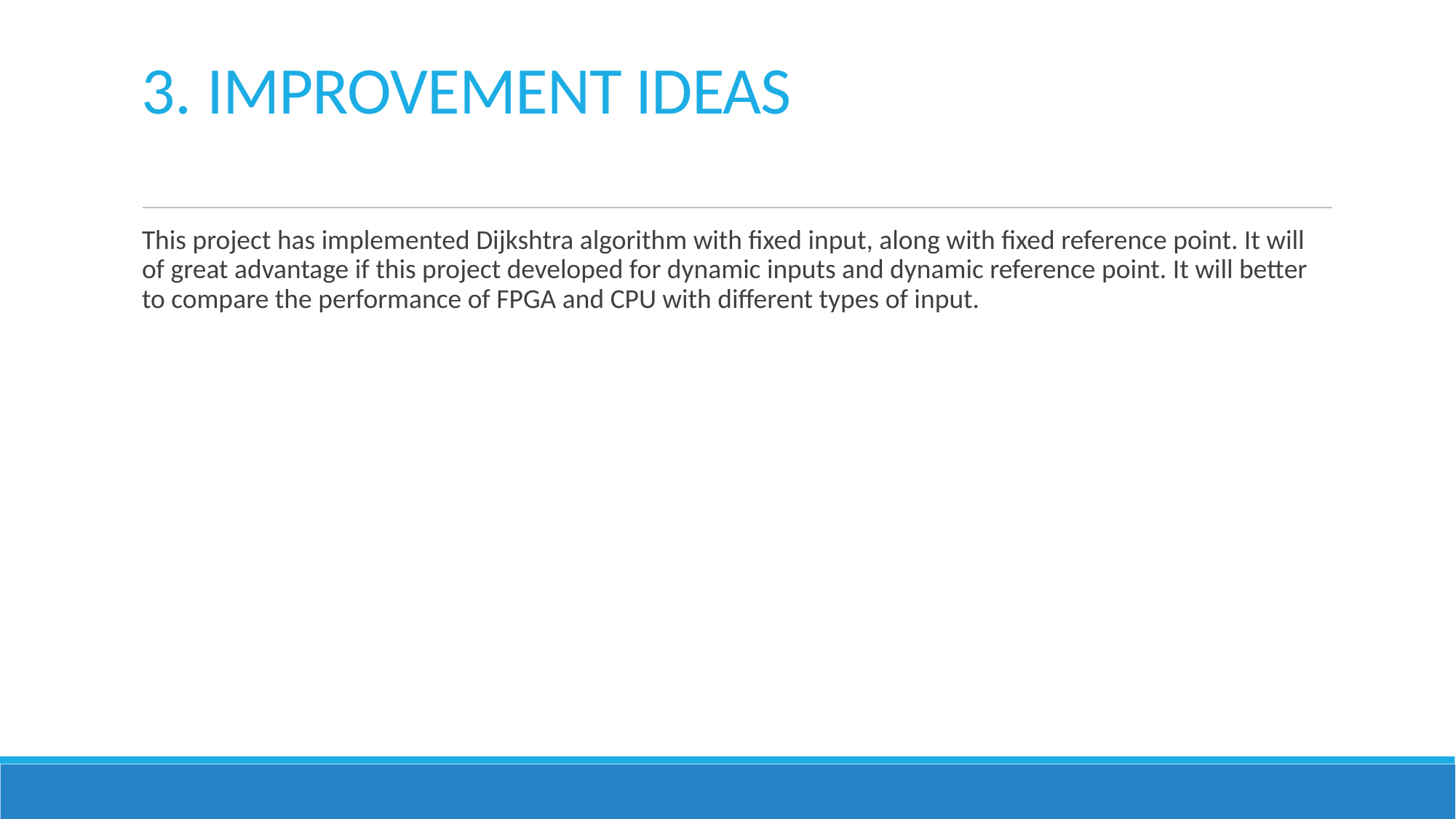

3. IMPROVEMENT IDEAS
This project has implemented Dijkshtra algorithm with fixed input, along with fixed reference point. It will of great advantage if this project developed for dynamic inputs and dynamic reference point. It will better to compare the performance of FPGA and CPU with different types of input.